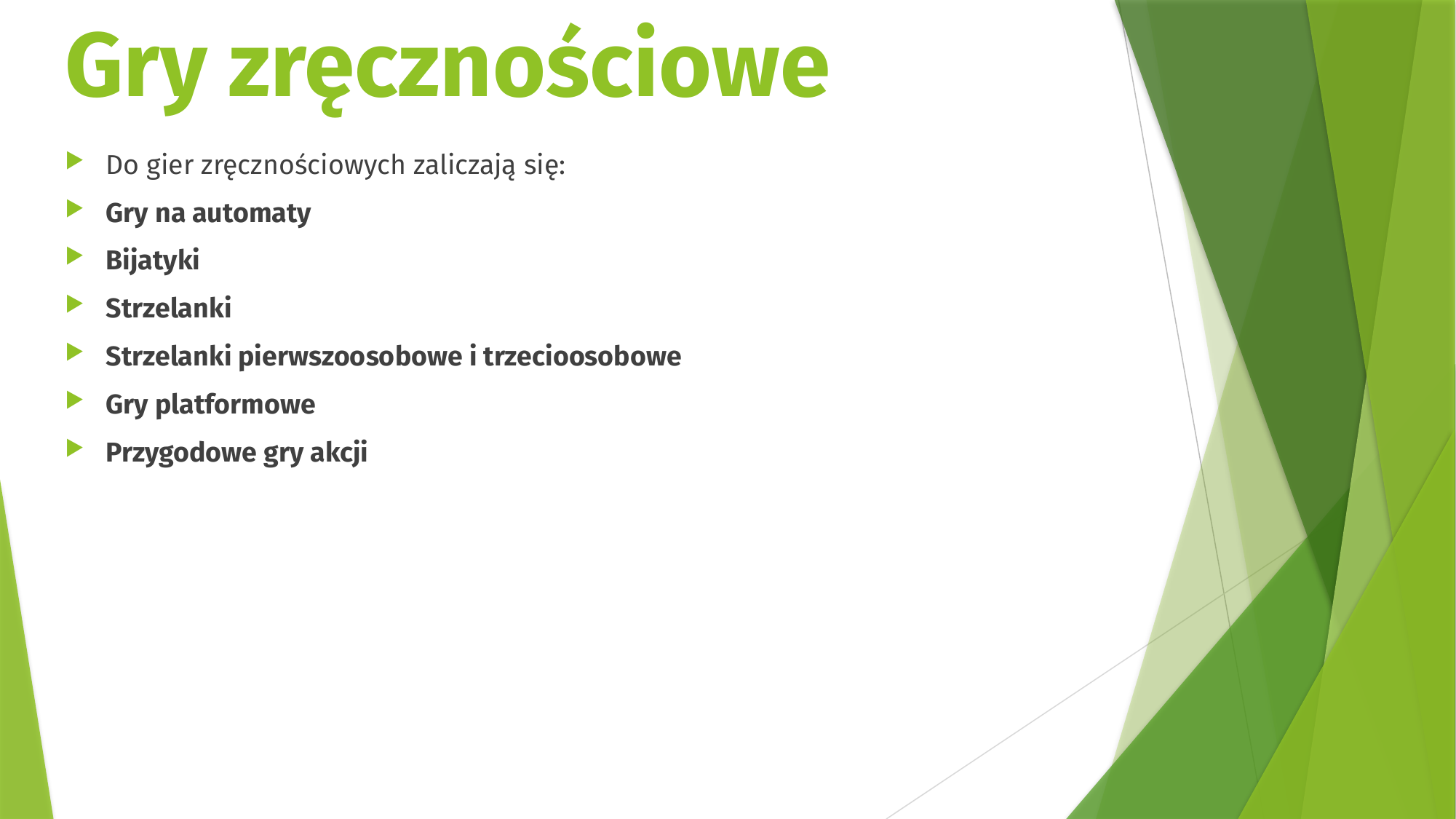

# Gry zręcznościowe
Do gier zręcznościowych zaliczają się:
Gry na automaty
Bijatyki
Strzelanki
Strzelanki pierwszoosobowe i trzecioosobowe
Gry platformowe
Przygodowe gry akcji